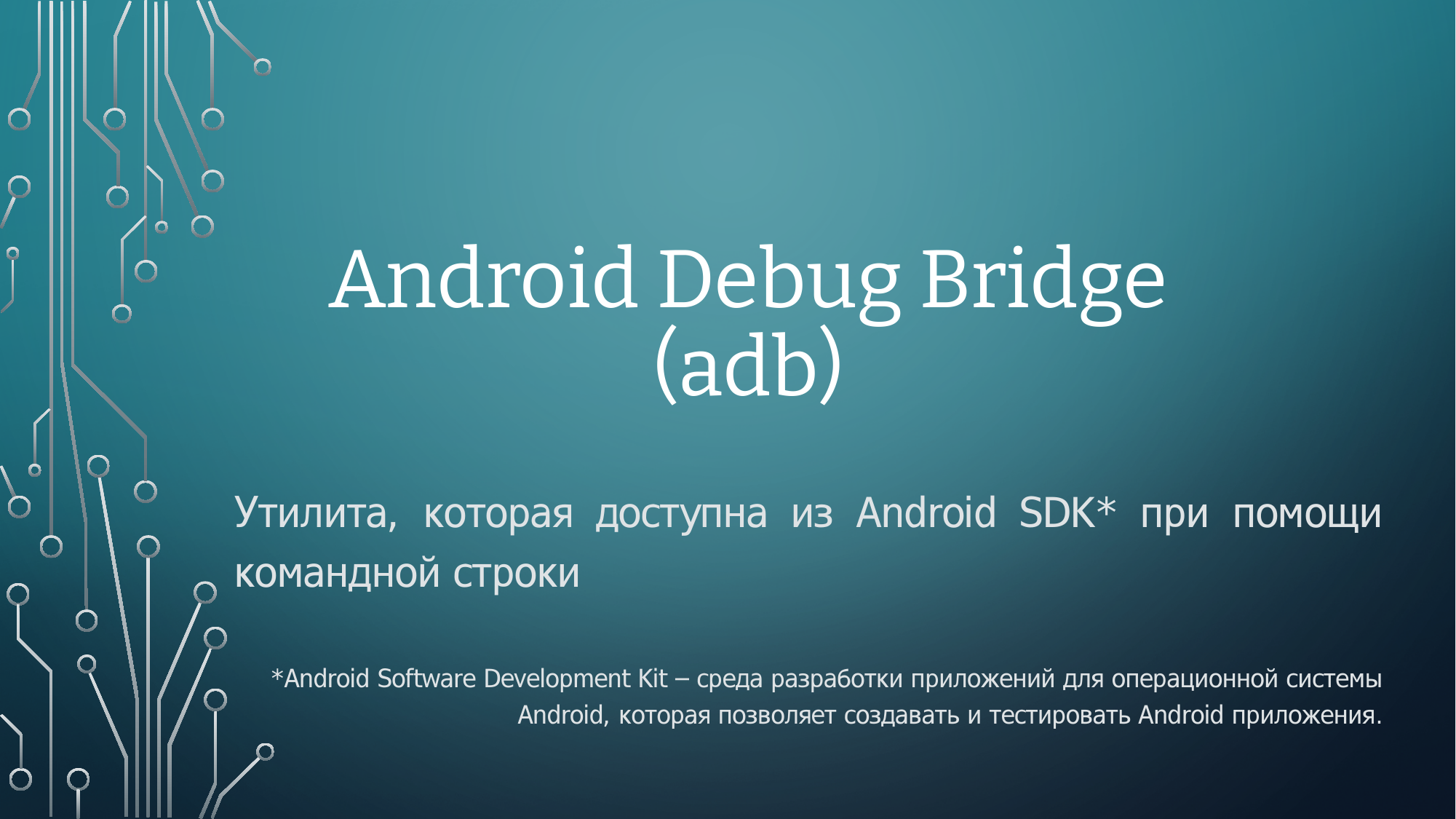

# Android Debug Bridge (adb)

Утилита, которая доступна из Android SDK* при помощи командной строки

*Android Software Development Kit – среда разработки приложений для операционной системы Android, которая позволяет создавать и тестировать Android приложения.